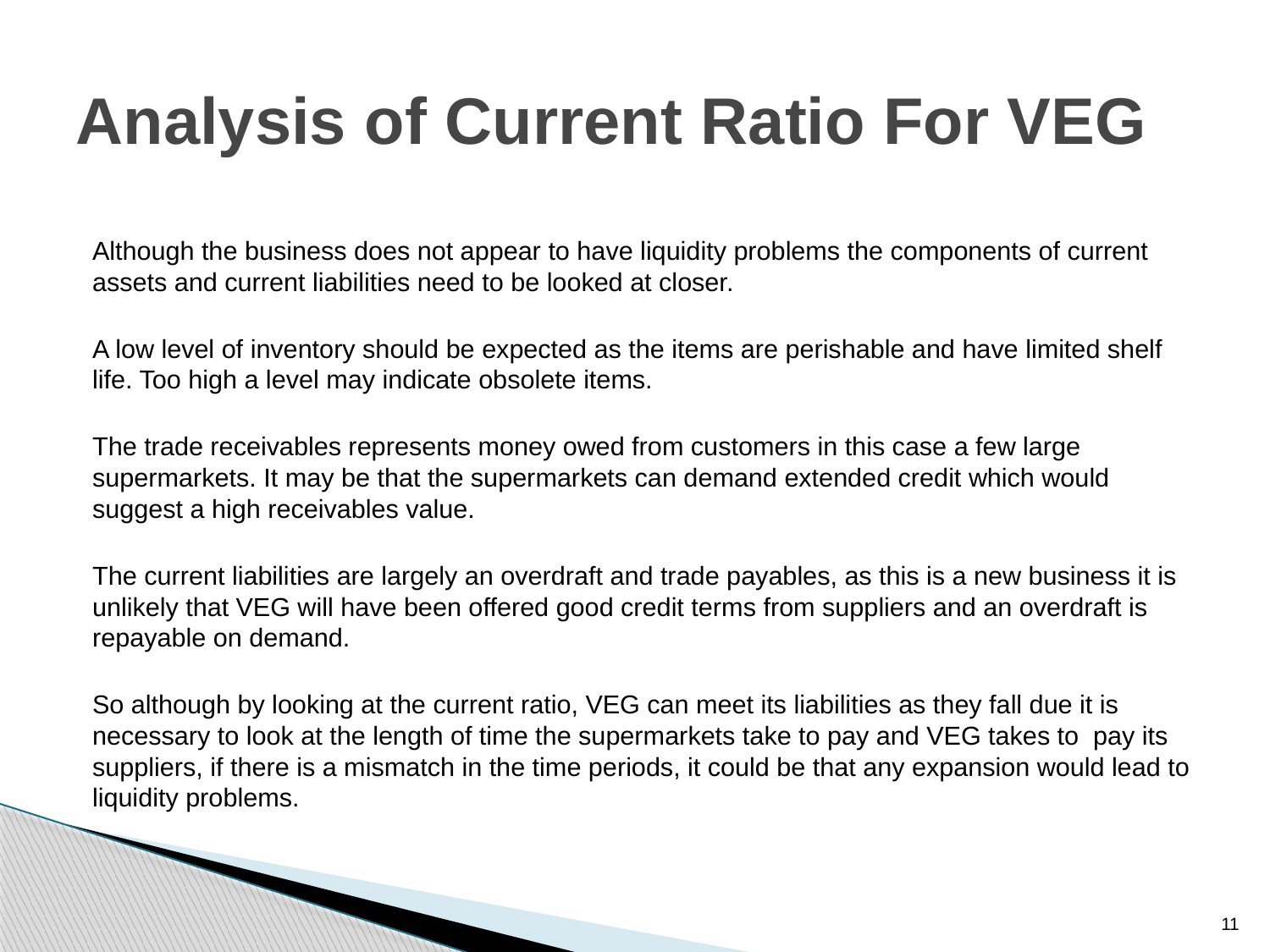

# Analysis of Current Ratio For VEG

Although the business does not appear to have liquidity problems the components of current assets and current liabilities need to be looked at closer.

A low level of inventory should be expected as the items are perishable and have limited shelf life. Too high a level may indicate obsolete items.

The trade receivables represents money owed from customers in this case a few large supermarkets. It may be that the supermarkets can demand extended credit which would suggest a high receivables value.

The current liabilities are largely an overdraft and trade payables, as this is a new business it is unlikely that VEG will have been offered good credit terms from suppliers and an overdraft is repayable on demand.

So although by looking at the current ratio, VEG can meet its liabilities as they fall due it is necessary to look at the length of time the supermarkets take to pay and VEG takes to  pay its suppliers, if there is a mismatch in the time periods, it could be that any expansion would lead to liquidity problems.

11